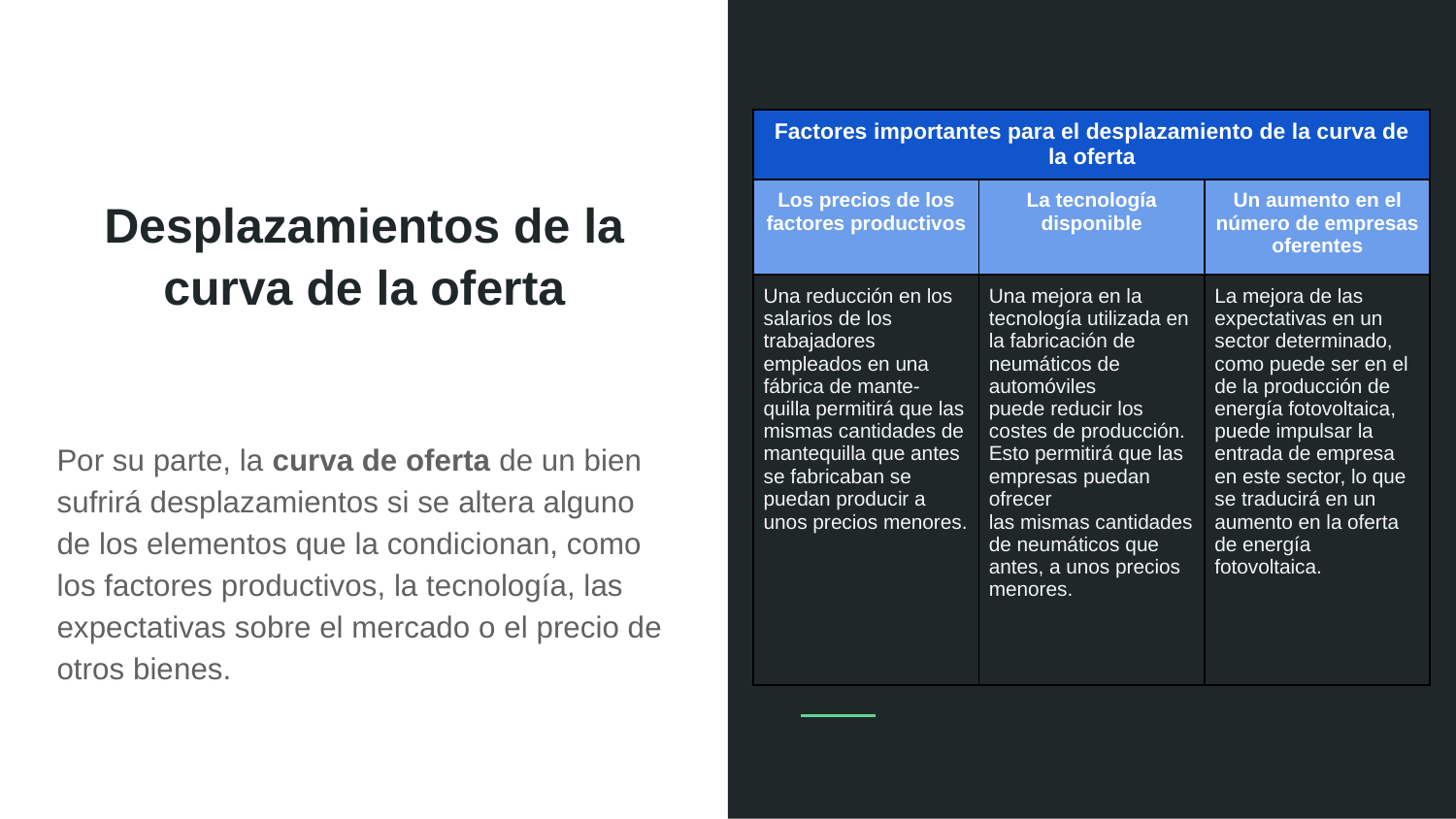

# Desplazamientos de la curva de la oferta
| Factores importantes para el desplazamiento de la curva de la oferta |  |  |
| --- | --- | --- |
| Los precios de los factores productivos | La tecnología disponible | Un aumento en el número de empresas oferentes |
| Una reducción en los salarios de los trabajadores empleados en una fábrica de mante- quilla permitirá que las mismas cantidades de mantequilla que antes se fabricaban se puedan producir a unos precios menores. | Una mejora en la tecnología utilizada en la fabricación de neumáticos de automóviles puede reducir los costes de producción. Esto permitirá que las empresas puedan ofrecer las mismas cantidades de neumáticos que antes, a unos precios menores. | La mejora de las expectativas en un sector determinado, como puede ser en el de la producción de energía fotovoltaica, puede impulsar la entrada de empresa en este sector, lo que se traducirá en un aumento en la oferta de energía fotovoltaica. |
Por su parte, la curva de oferta de un bien sufrirá desplazamientos si se altera alguno de los elementos que la condicionan, como los factores productivos, la tecnología, las expectativas sobre el mercado o el precio de otros bienes.